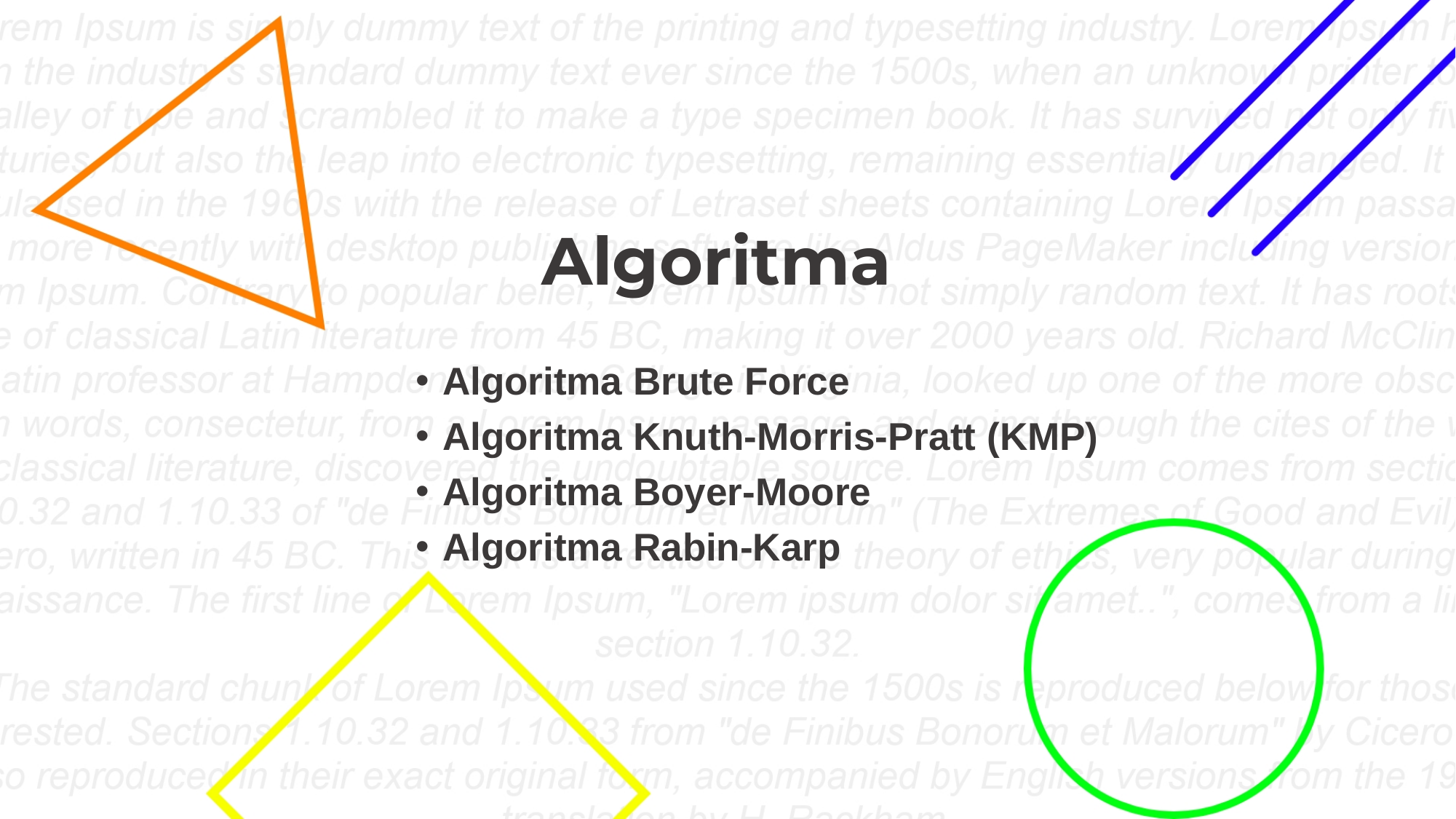

# Algoritma
Algoritma Brute Force
Algoritma Knuth-Morris-Pratt (KMP)
Algoritma Boyer-Moore
Algoritma Rabin-Karp